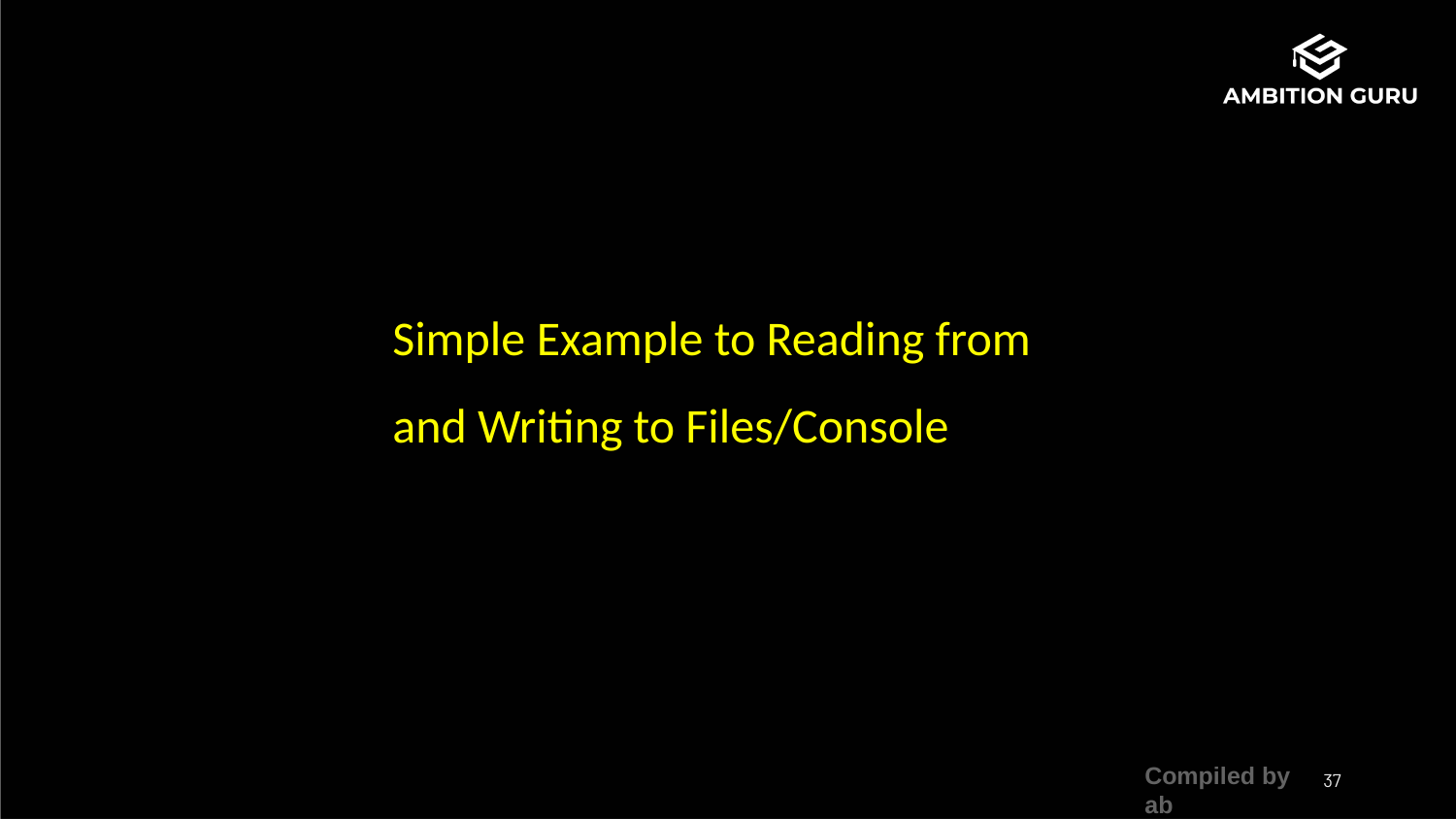

# Simple Example to Reading from and Writing to Files/Console
37